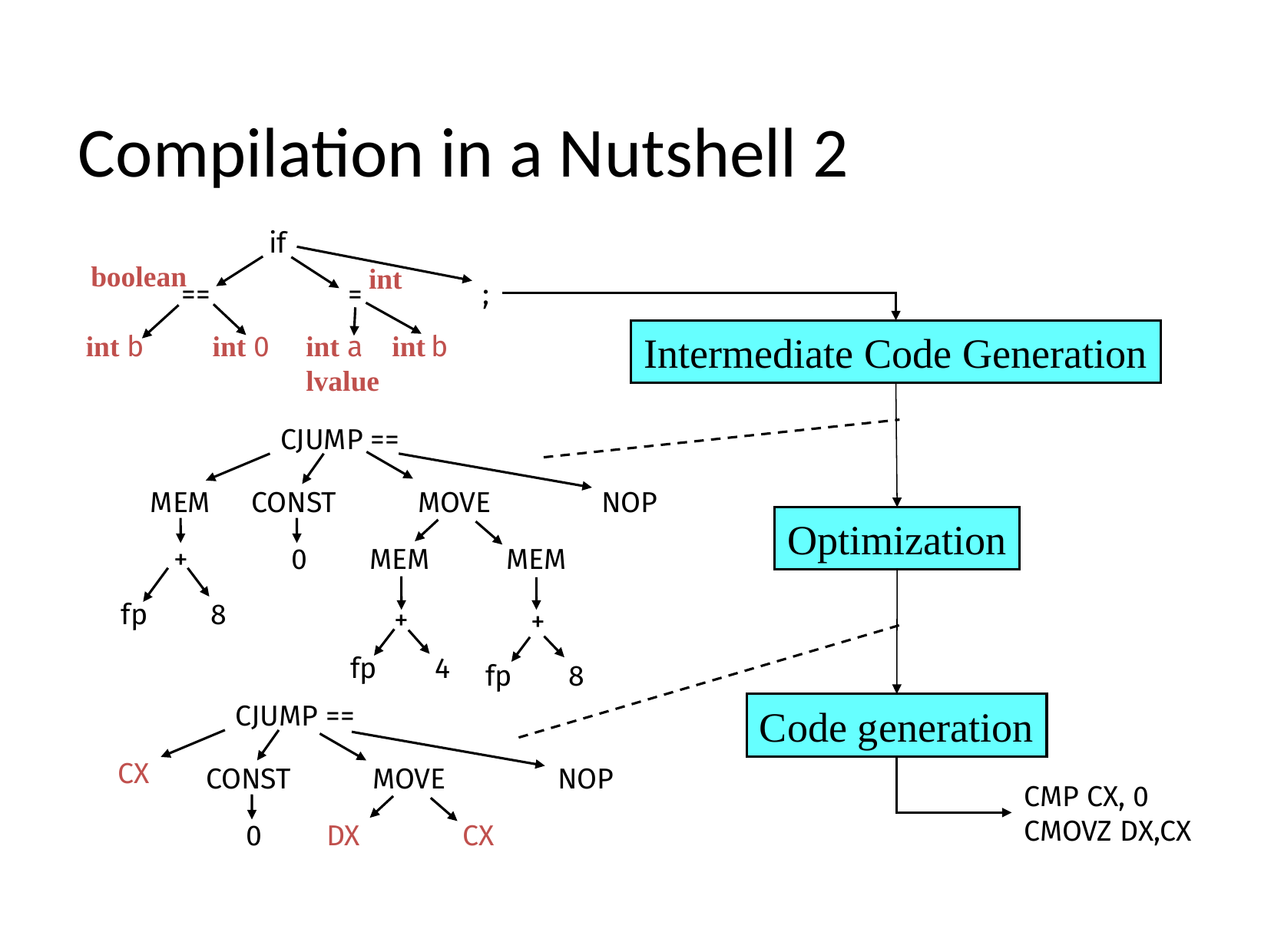

# Compilation in a Nutshell 2
if

boolean
int

==
=
;

Intermediate Code Generation
int a
lvalue
int b
int 0
int b
CJUMP ==

MEM
CONST
MOVE
NOP
Optimization

+
0
MEM
MEM

fp
8
+
+

fp
4
fp
8
CJUMP ==
Code generation

CX
CONST
MOVE
NOP
CMP CX, 0
CMOVZ DX,CX

0
DX
CX
43